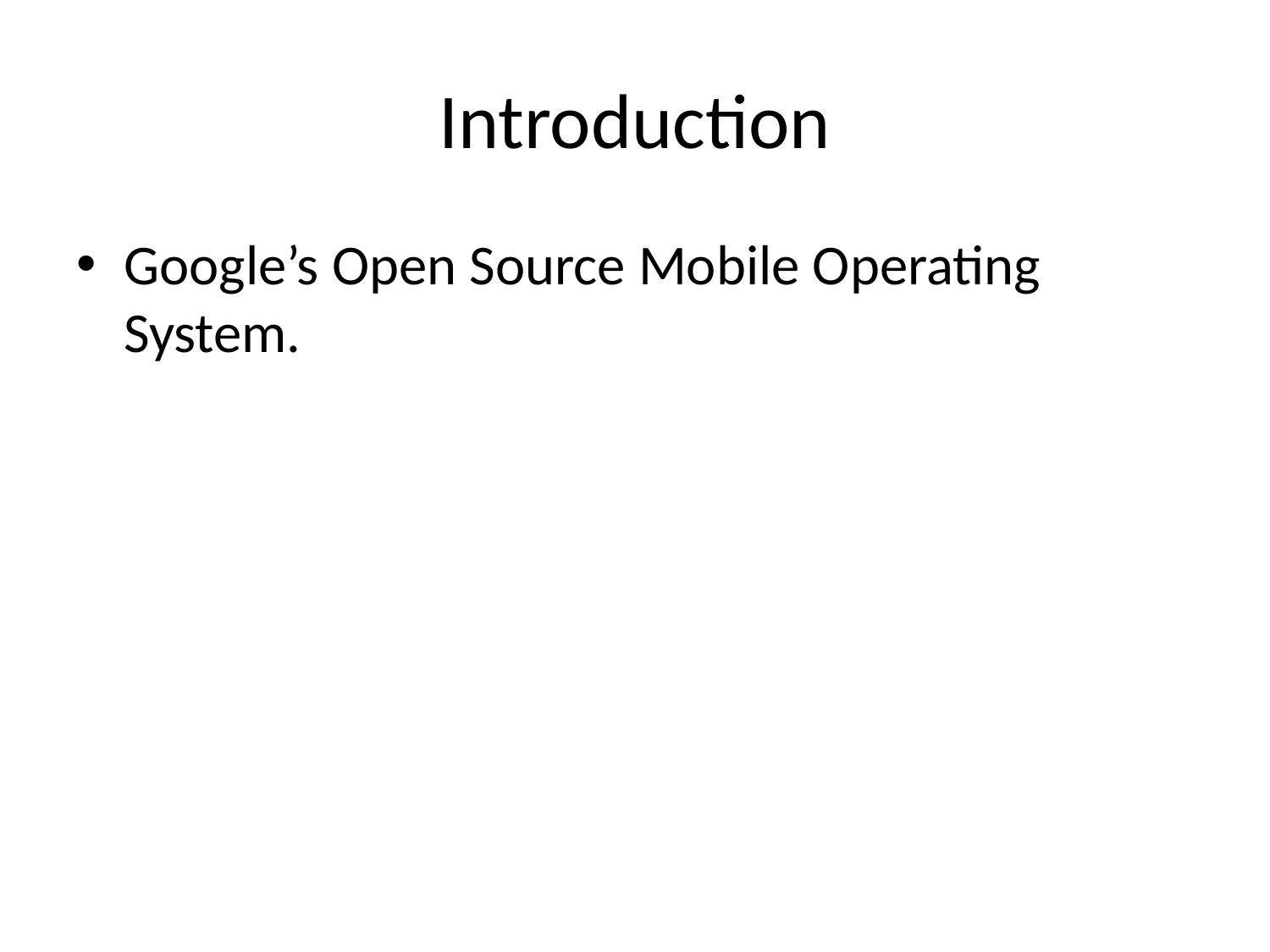

# Introduction
Google’s Open Source Mobile Operating System.